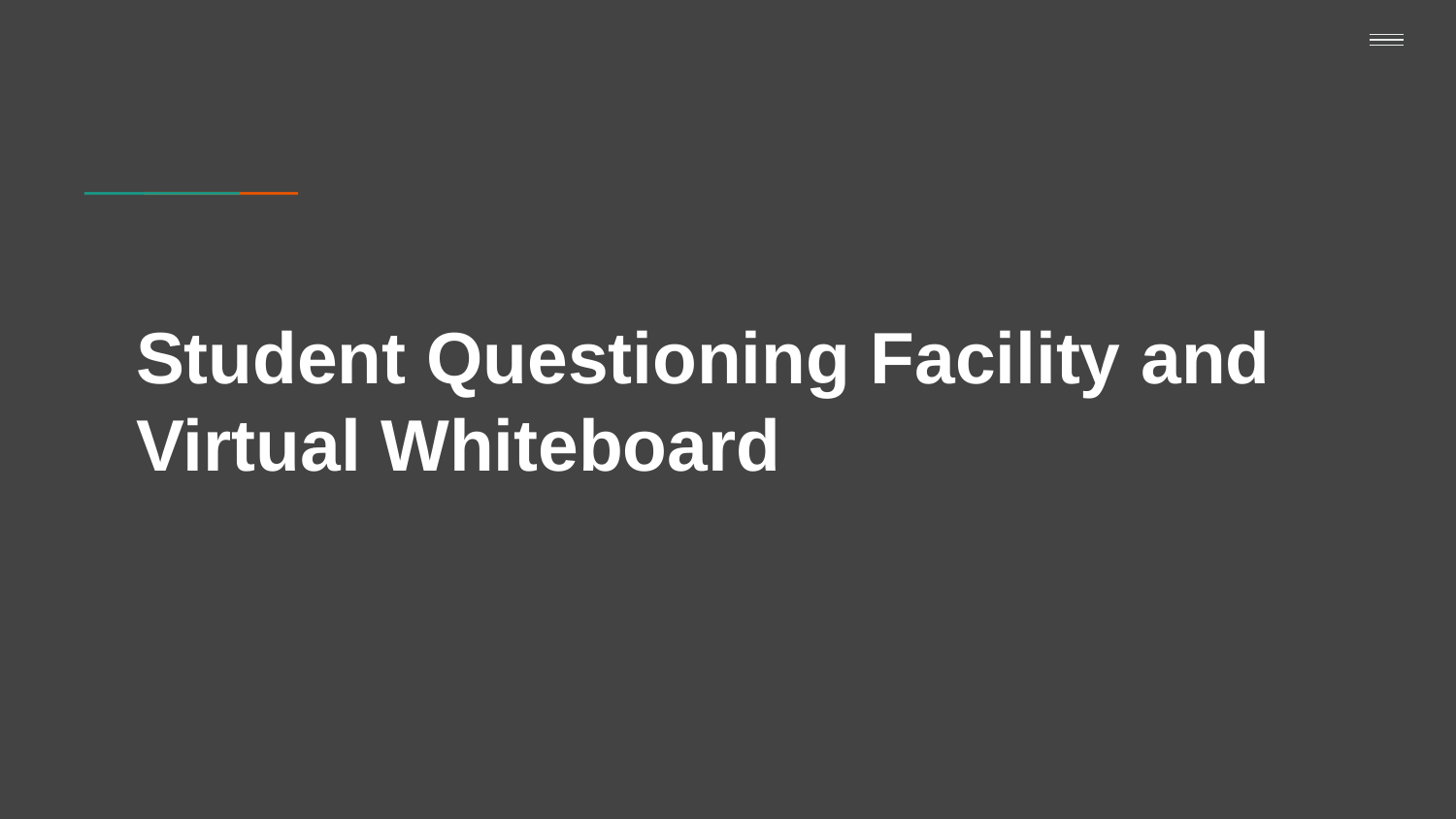

# Student Questioning Facility and Virtual Whiteboard